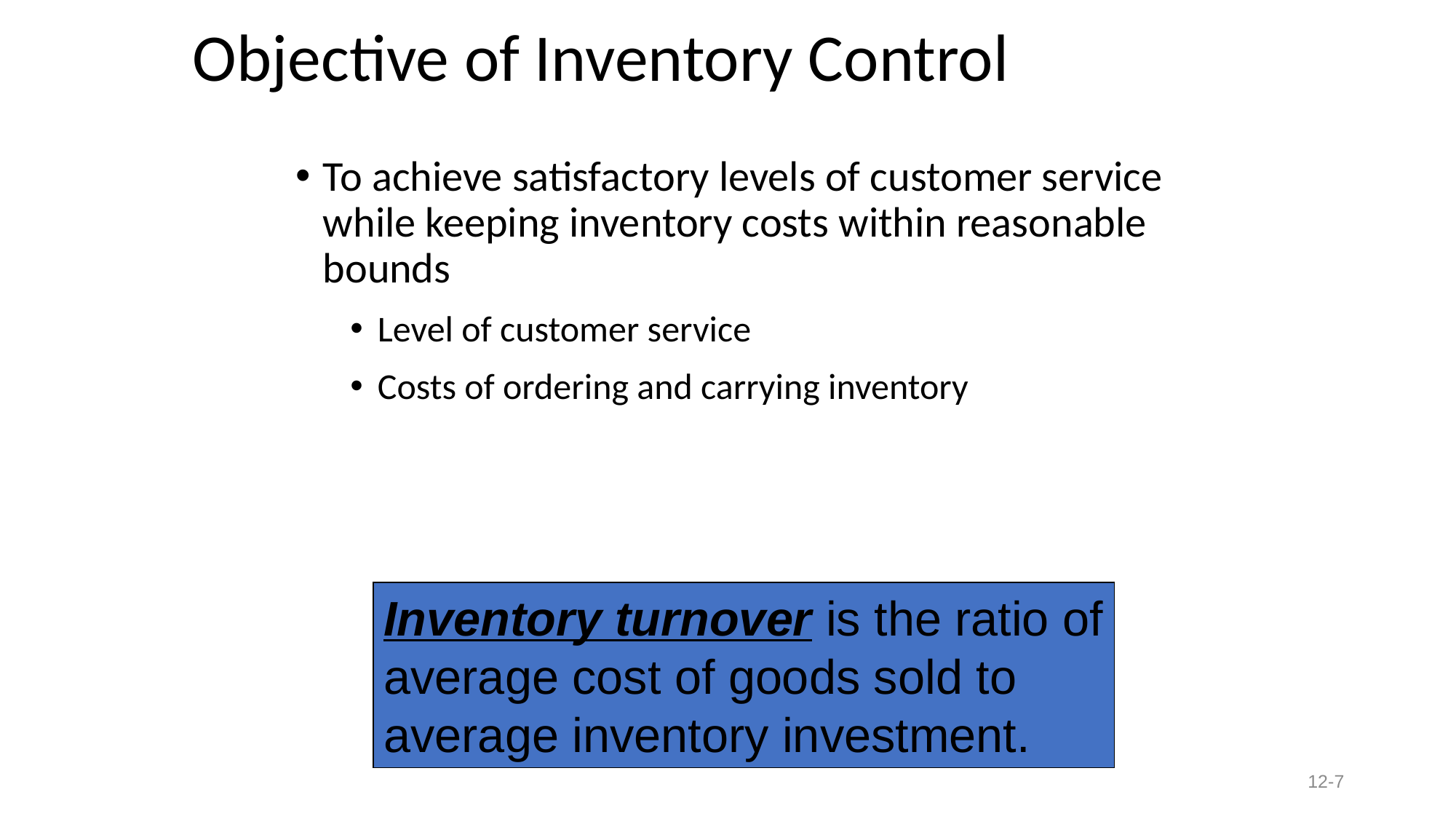

# Objective of Inventory Control
To achieve satisfactory levels of customer service while keeping inventory costs within reasonable bounds
Level of customer service
Costs of ordering and carrying inventory
Inventory turnover is the ratio of
average cost of goods sold to
average inventory investment.
12-7